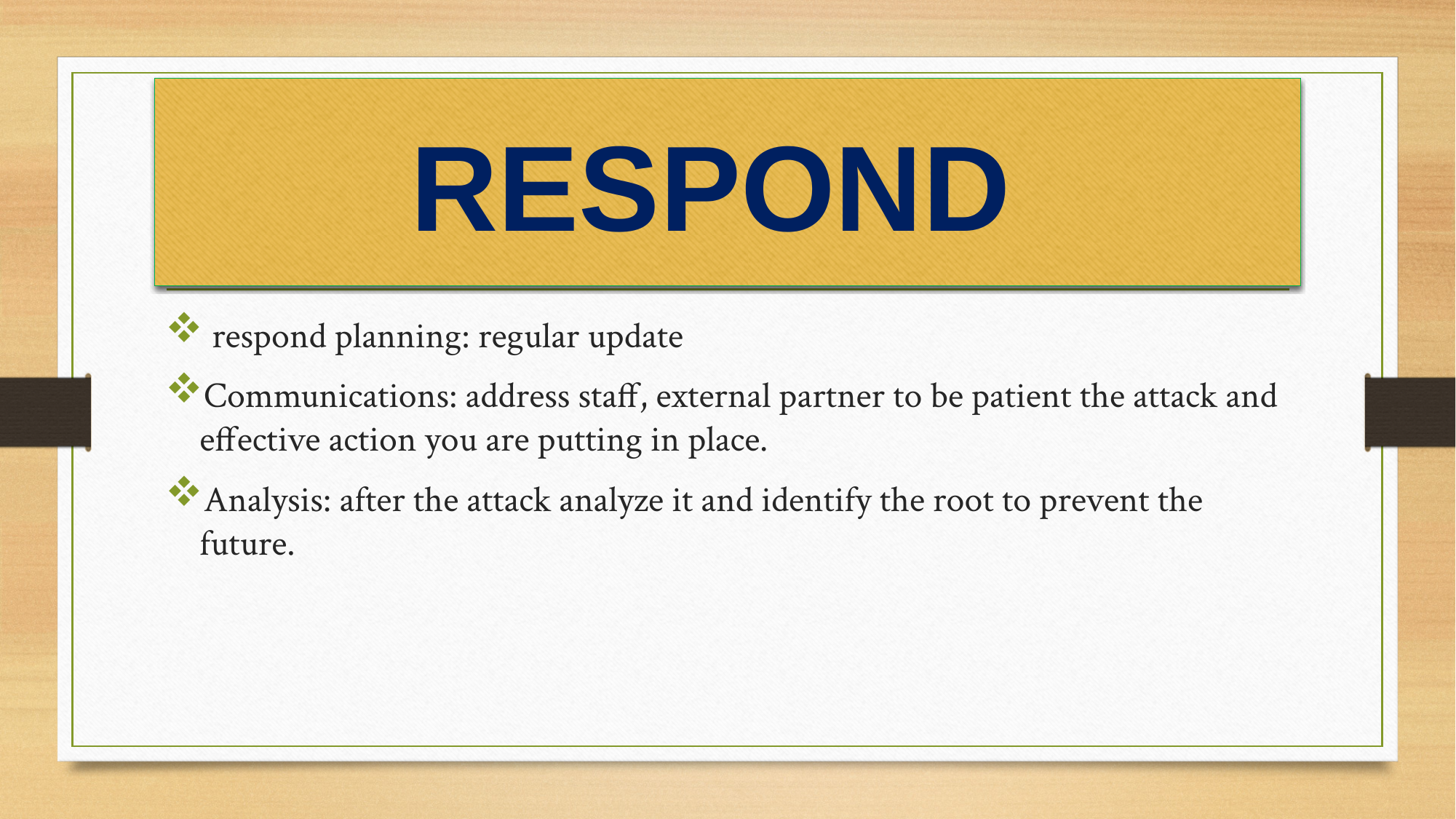

# RESPOND
 respond planning: regular update
Communications: address staff, external partner to be patient the attack and effective action you are putting in place.
Analysis: after the attack analyze it and identify the root to prevent the future.